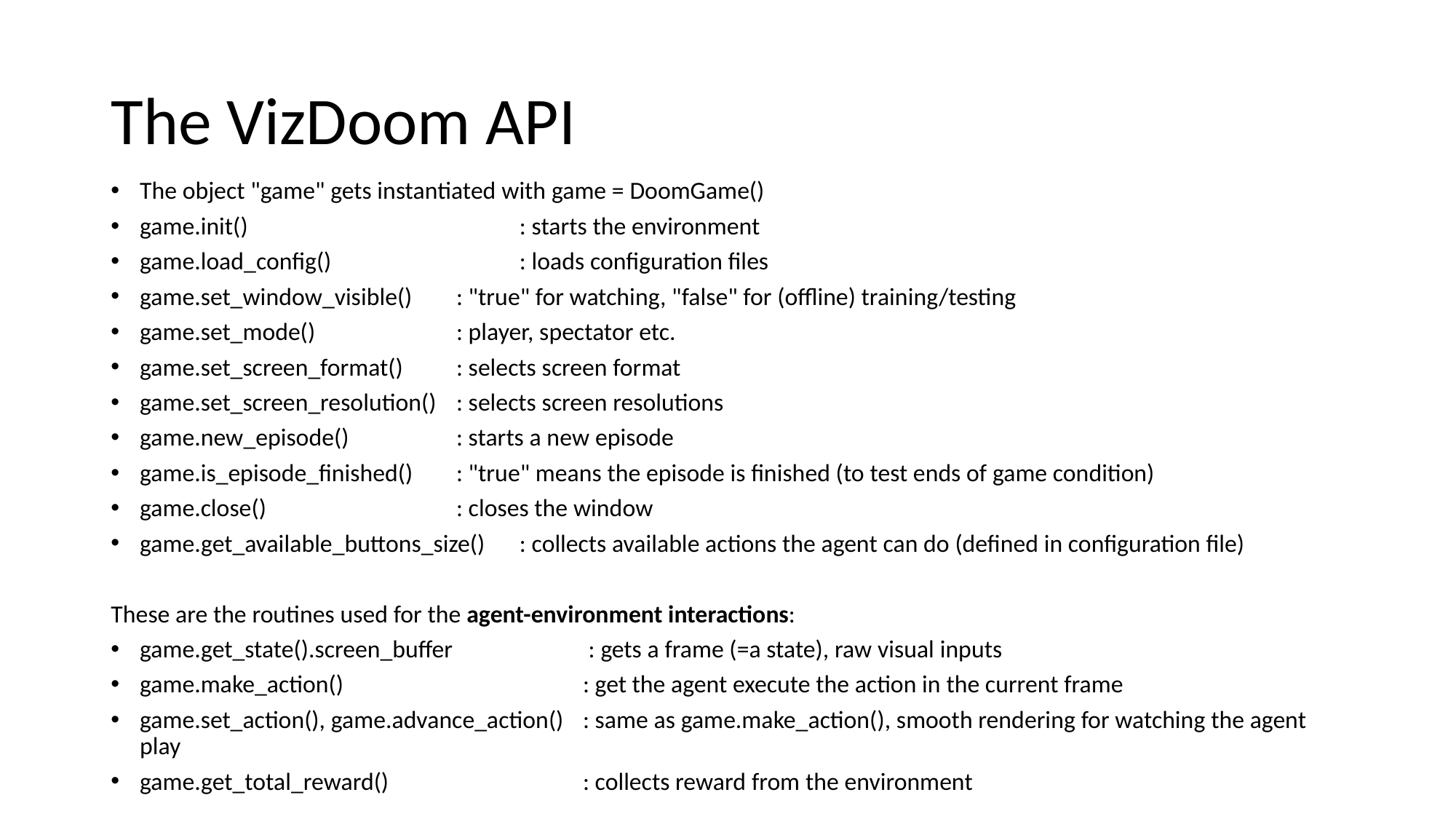

# The VizDoom API
The object "game" gets instantiated with game = DoomGame()
game.init()    	                               	: starts the environment
game.load_config()   	                 	: loads configuration files
game.set_window_visible()      		: "true" for watching, "false" for (offline) training/testing
game.set_mode()                       		: player, spectator etc.
game.set_screen_format()       		: selects screen format
game.set_screen_resolution() 		: selects screen resolutions
game.new_episode()                 		: starts a new episode
game.is_episode_finished()      		: "true" means the episode is finished (to test ends of game condition)
game.close()                                 		: closes the window
game.get_available_buttons_size() 	: collects available actions the agent can do (defined in configuration file)

These are the routines used for the agent-environment interactions:
game.get_state().screen_buffer                   	 : gets a frame (=a state), raw visual inputs
game.make_action()                                        	: get the agent execute the action in the current frame
game.set_action(), game.advance_action() 	: same as game.make_action(), smooth rendering for watching the agent play
game.get_total_reward()                                 	: collects reward from the environment